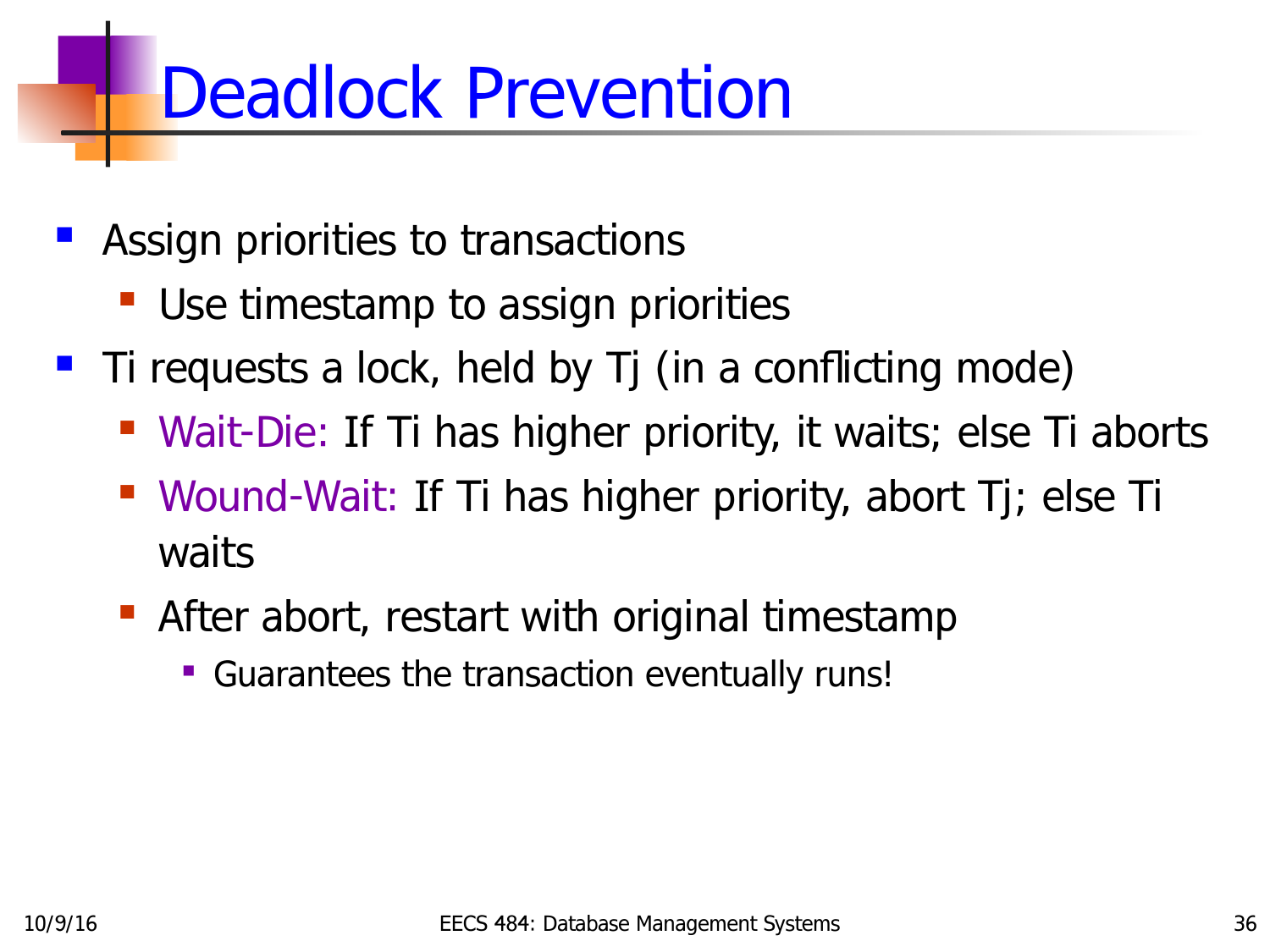

# Deadlock Prevention
Assign priorities to transactions
Use timestamp to assign priorities
Ti requests a lock, held by Tj (in a conflicting mode)
Wait-Die: If Ti has higher priority, it waits; else Ti aborts
Wound-Wait: If Ti has higher priority, abort Tj; else Ti waits
After abort, restart with original timestamp
Guarantees the transaction eventually runs!

10/9/16
EECS 484: Database Management Systems
36